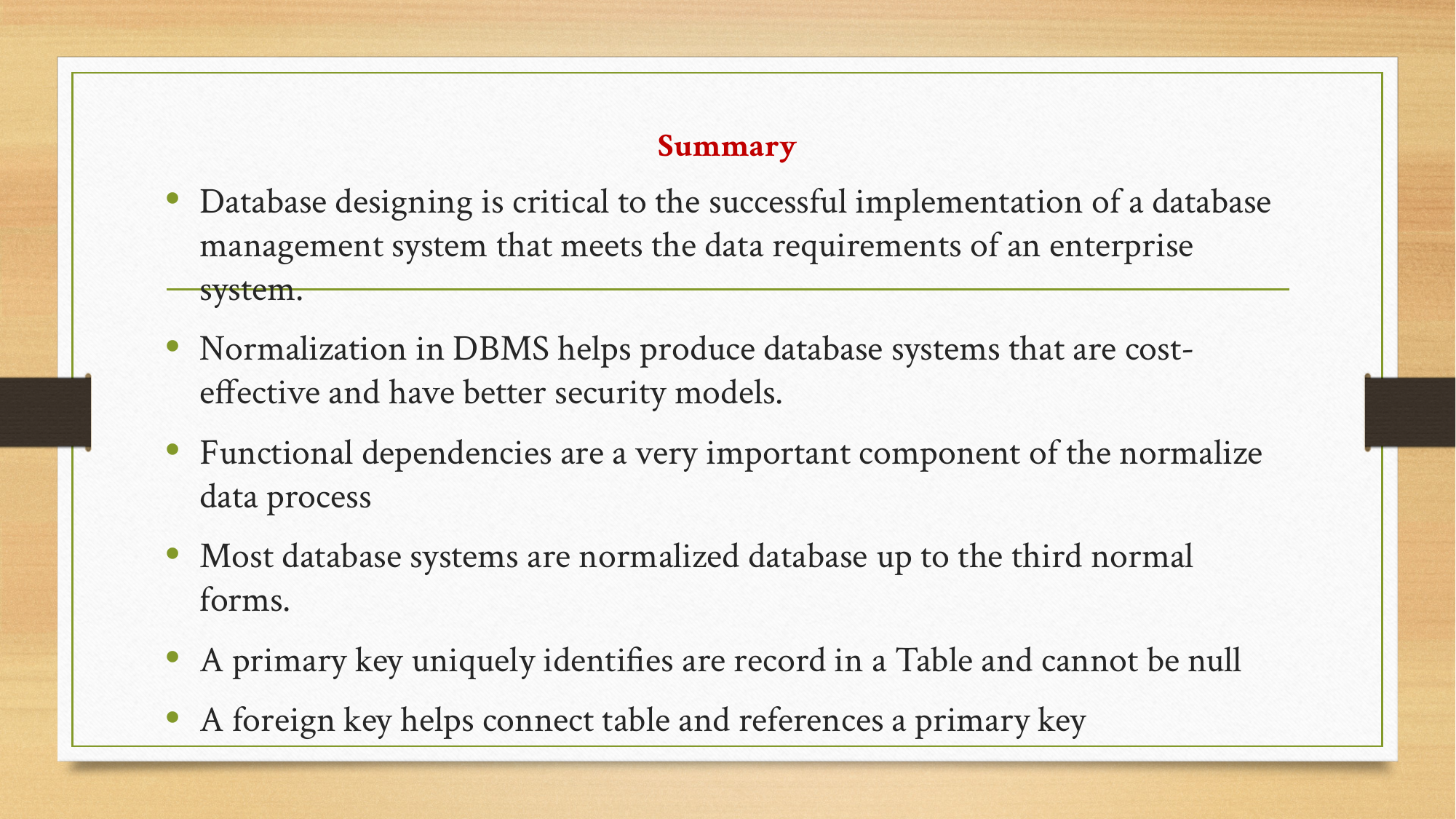

# Summary
Database designing is critical to the successful implementation of a database management system that meets the data requirements of an enterprise system.
Normalization in DBMS helps produce database systems that are cost-effective and have better security models.
Functional dependencies are a very important component of the normalize data process
Most database systems are normalized database up to the third normal forms.
A primary key uniquely identifies are record in a Table and cannot be null
A foreign key helps connect table and references a primary key